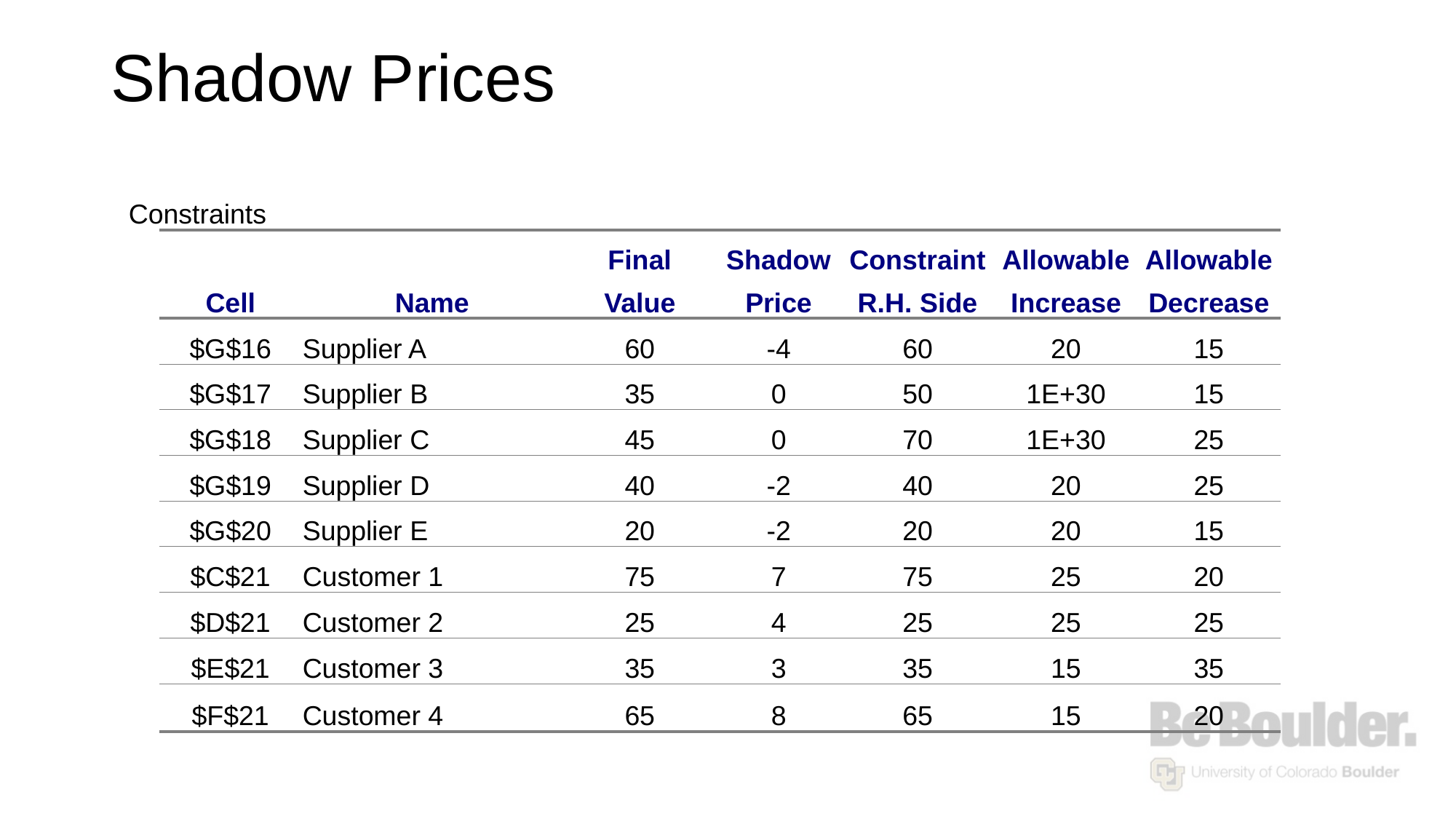

# Shadow Prices
| Constraints |  |  |  |  |  |  |  |
| --- | --- | --- | --- | --- | --- | --- | --- |
|  |  |  | Final | Shadow | Constraint | Allowable | Allowable |
|  | Cell | Name | Value | Price | R.H. Side | Increase | Decrease |
|  | $G$16 | Supplier A | 60 | -4 | 60 | 20 | 15 |
|  | $G$17 | Supplier B | 35 | 0 | 50 | 1E+30 | 15 |
|  | $G$18 | Supplier C | 45 | 0 | 70 | 1E+30 | 25 |
|  | $G$19 | Supplier D | 40 | -2 | 40 | 20 | 25 |
|  | $G$20 | Supplier E | 20 | -2 | 20 | 20 | 15 |
|  | $C$21 | Customer 1 | 75 | 7 | 75 | 25 | 20 |
|  | $D$21 | Customer 2 | 25 | 4 | 25 | 25 | 25 |
|  | $E$21 | Customer 3 | 35 | 3 | 35 | 15 | 35 |
|  | $F$21 | Customer 4 | 65 | 8 | 65 | 15 | 20 |